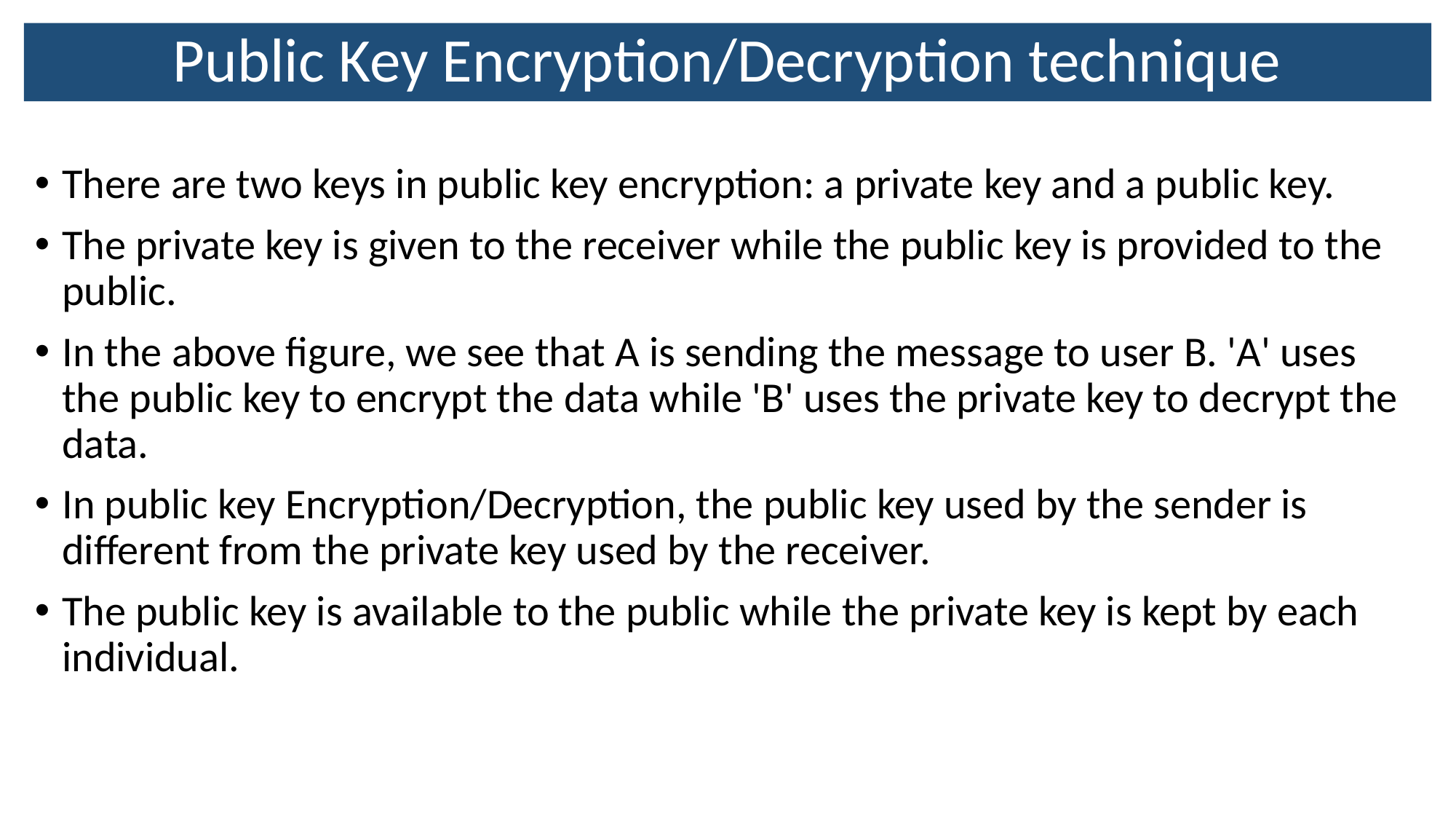

# Public Key Encryption/Decryption technique
There are two keys in public key encryption: a private key and a public key.
The private key is given to the receiver while the public key is provided to the public.
In the above figure, we see that A is sending the message to user B. 'A' uses the public key to encrypt the data while 'B' uses the private key to decrypt the data.
In public key Encryption/Decryption, the public key used by the sender is different from the private key used by the receiver.
The public key is available to the public while the private key is kept by each individual.